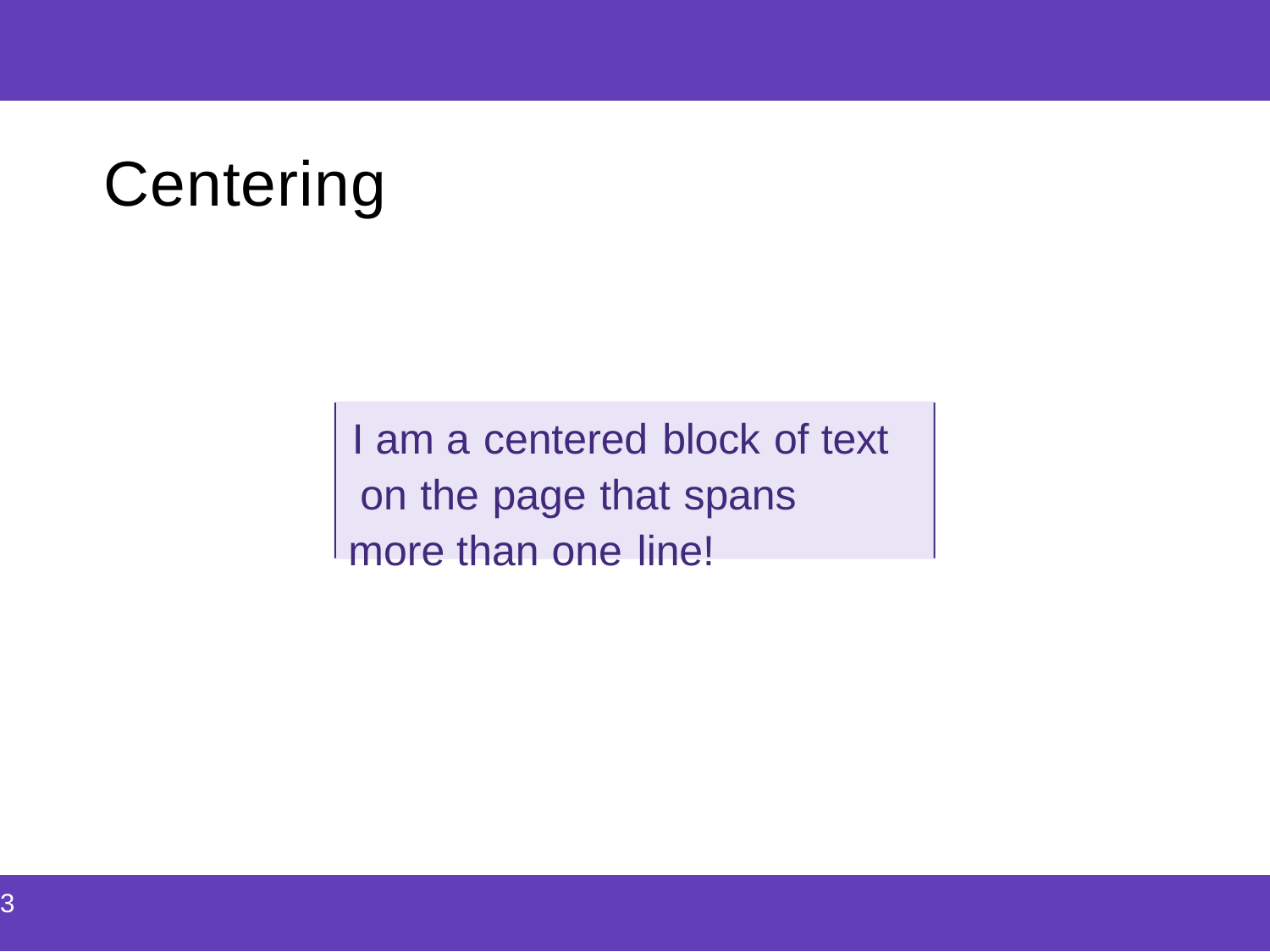

|  |
| --- |

Centering

I am a centered block of text  on the page that spans more than one line!
| 3 |
| --- |